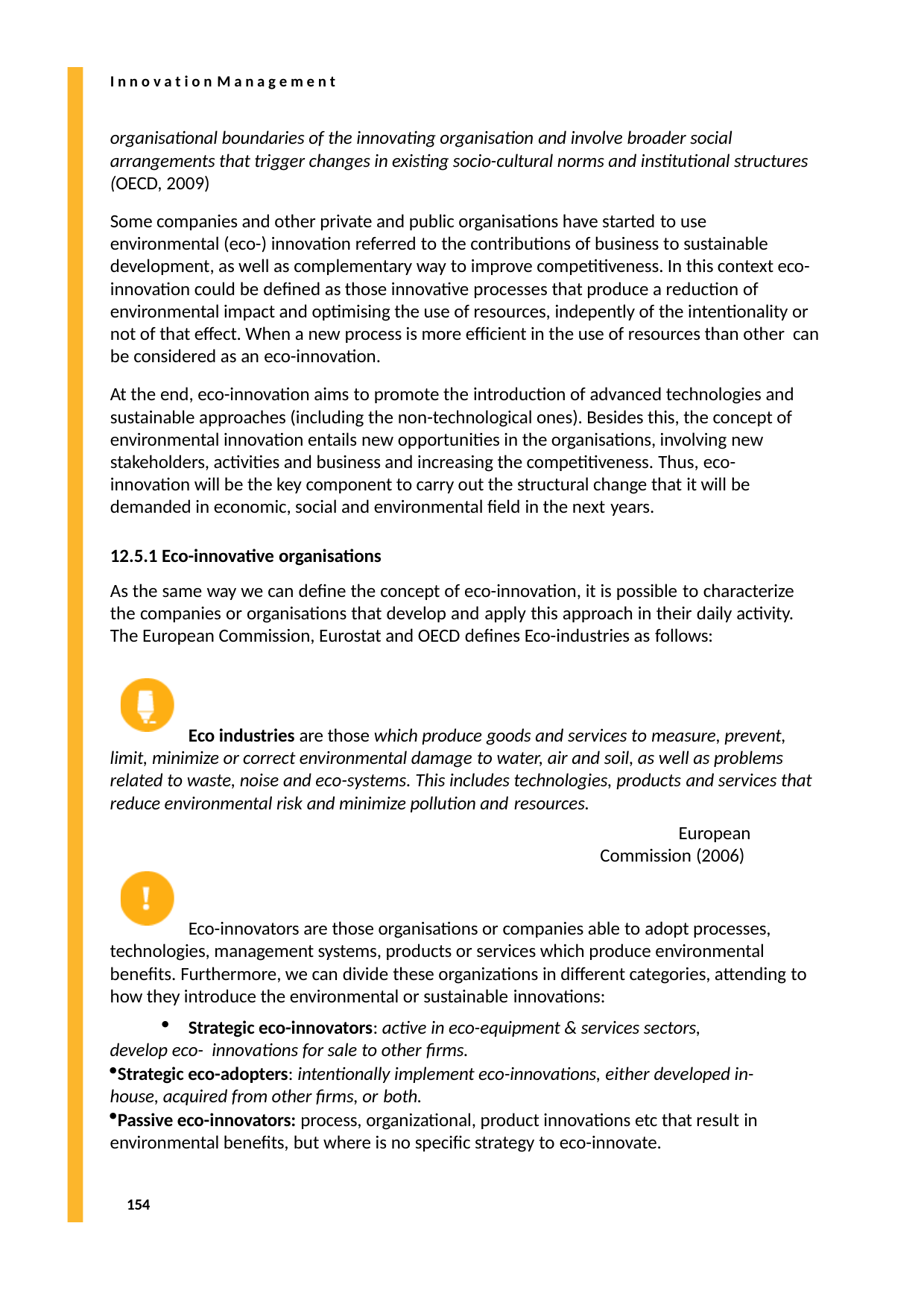

I n n o v a t i o n M a n a g e m e n t

organisational boundaries of the innovating organisation and involve broader social  arrangements that trigger changes in existing socio-cultural norms and institutional structures  (OECD, 2009)
Some companies and other private and public organisations have started to use  environmental (eco-) innovation referred to the contributions of business to sustainable  development, as well as complementary way to improve competitiveness. In this context eco-  innovation could be defined as those innovative processes that produce a reduction of  environmental impact and optimising the use of resources, indepently of the intentionality or  not of that effect. When a new process is more efficient in the use of resources than other  can be considered as an eco-innovation.
At the end, eco-innovation aims to promote the introduction of advanced technologies and  sustainable approaches (including the non-technological ones). Besides this, the concept of  environmental innovation entails new opportunities in the organisations, involving new  stakeholders, activities and business and increasing the competitiveness. Thus, eco-  innovation will be the key component to carry out the structural change that it will be  demanded in economic, social and environmental field in the next years.

12.5.1 Eco-innovative organisations
As the same way we can define the concept of eco-innovation, it is possible to characterize  the companies or organisations that develop and apply this approach in their daily activity.  The European Commission, Eurostat and OECD defines Eco-industries as follows:

Eco industries are those which produce goods and services to measure, prevent,  limit, minimize or correct environmental damage to water, air and soil, as well as problems  related to waste, noise and eco-systems. This includes technologies, products and services that  reduce environmental risk and minimize pollution and resources.
European Commission (2006)

Eco-innovators are those organisations or companies able to adopt processes,  technologies, management systems, products or services which produce environmental  benefits. Furthermore, we can divide these organizations in different categories, attending to  how they introduce the environmental or sustainable innovations:
Strategic eco-innovators: active in eco-equipment & services sectors, develop eco-  innovations for sale to other firms.
Strategic eco-adopters: intentionally implement eco-innovations, either developed in-  house, acquired from other firms, or both.
Passive eco-innovators: process, organizational, product innovations etc that result in  environmental benefits, but where is no specific strategy to eco-innovate.

154